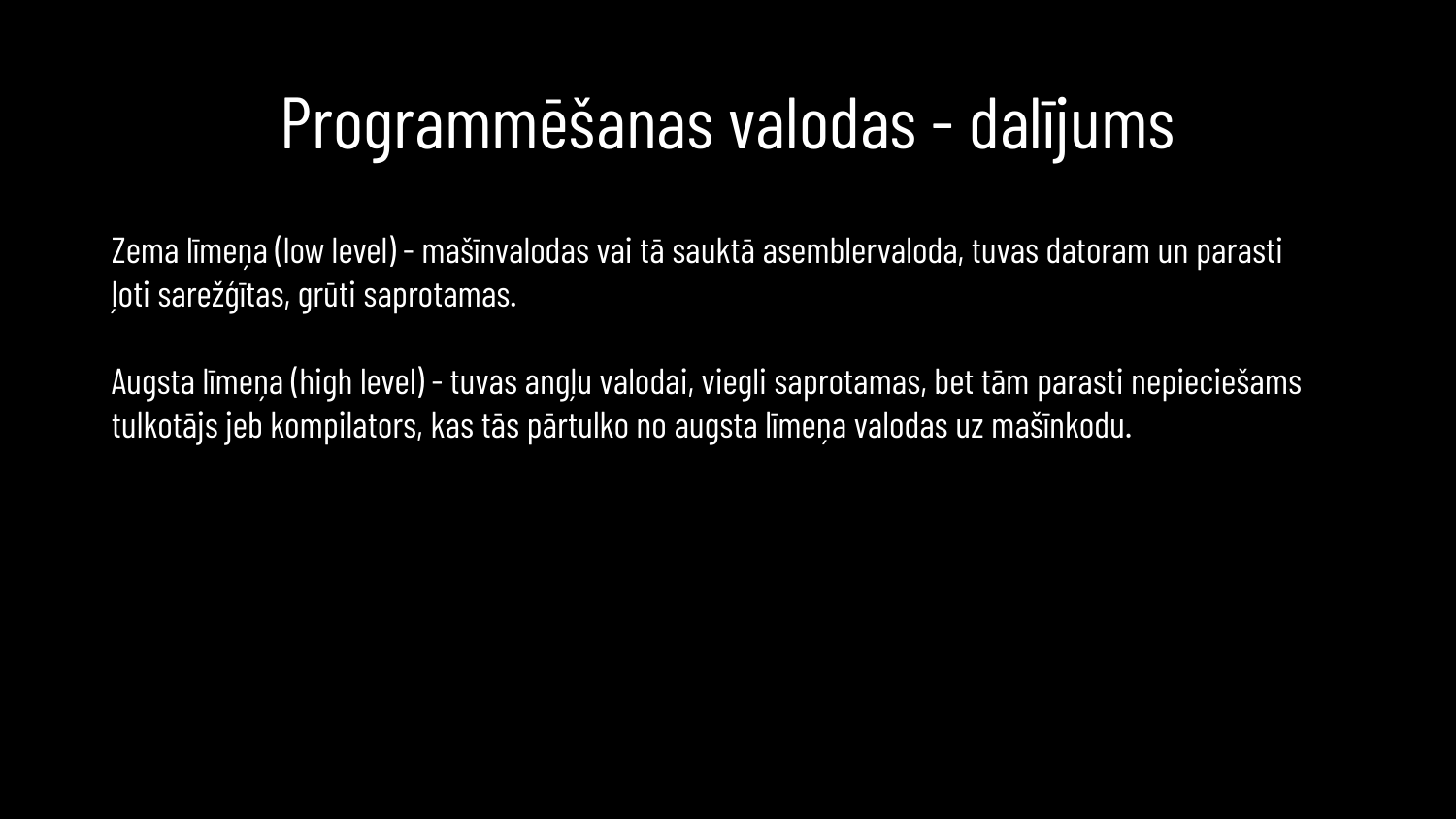

# Programmēšanas valodas - dalījums
Zema līmeņa (low level) - mašīnvalodas vai tā sauktā asemblervaloda, tuvas datoram un parasti ļoti sarežģītas, grūti saprotamas.

Augsta līmeņa (high level) - tuvas angļu valodai, viegli saprotamas, bet tām parasti nepieciešams tulkotājs jeb kompilators, kas tās pārtulko no augsta līmeņa valodas uz mašīnkodu.